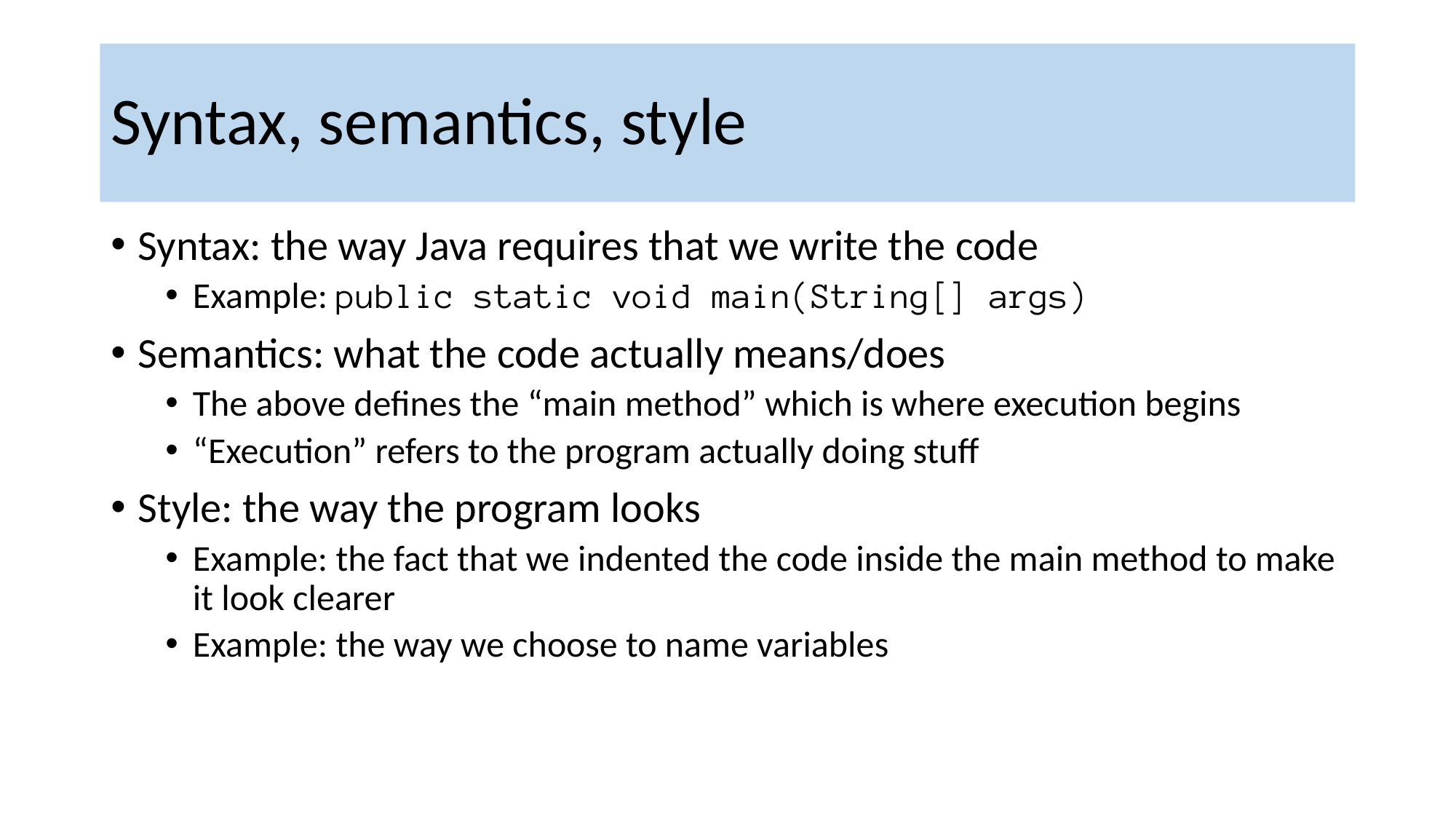

# Syntax, semantics, style
Syntax: the way Java requires that we write the code
Example: public static void main(String[] args)
Semantics: what the code actually means/does
The above defines the “main method” which is where execution begins
“Execution” refers to the program actually doing stuff
Style: the way the program looks
Example: the fact that we indented the code inside the main method to make it look clearer
Example: the way we choose to name variables